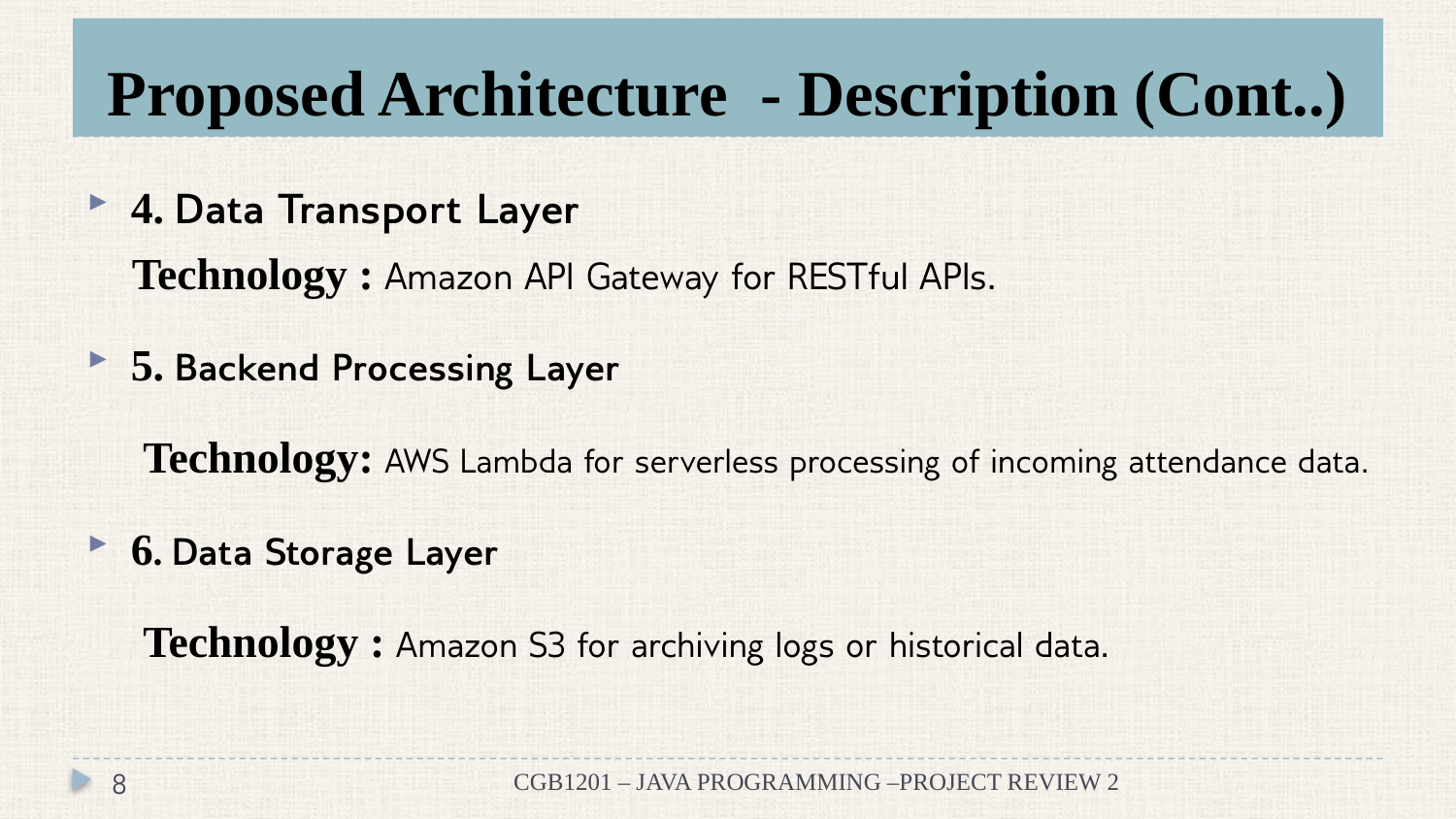

AWS IoT Core for reliable and low-latency message transport.

# Proposed Architecture  - Description (Cont..)
4. Data Transport Layer
    Technology : Amazon API Gateway for RESTful APIs.
5. Backend Processing Layer
     Technology: AWS Lambda for serverless processing of incoming attendance data.
6. Data Storage Layer
     Technology : Amazon S3 for archiving logs or historical data.
8
CGB1201 – JAVA PROGRAMMING –PROJECT REVIEW 2